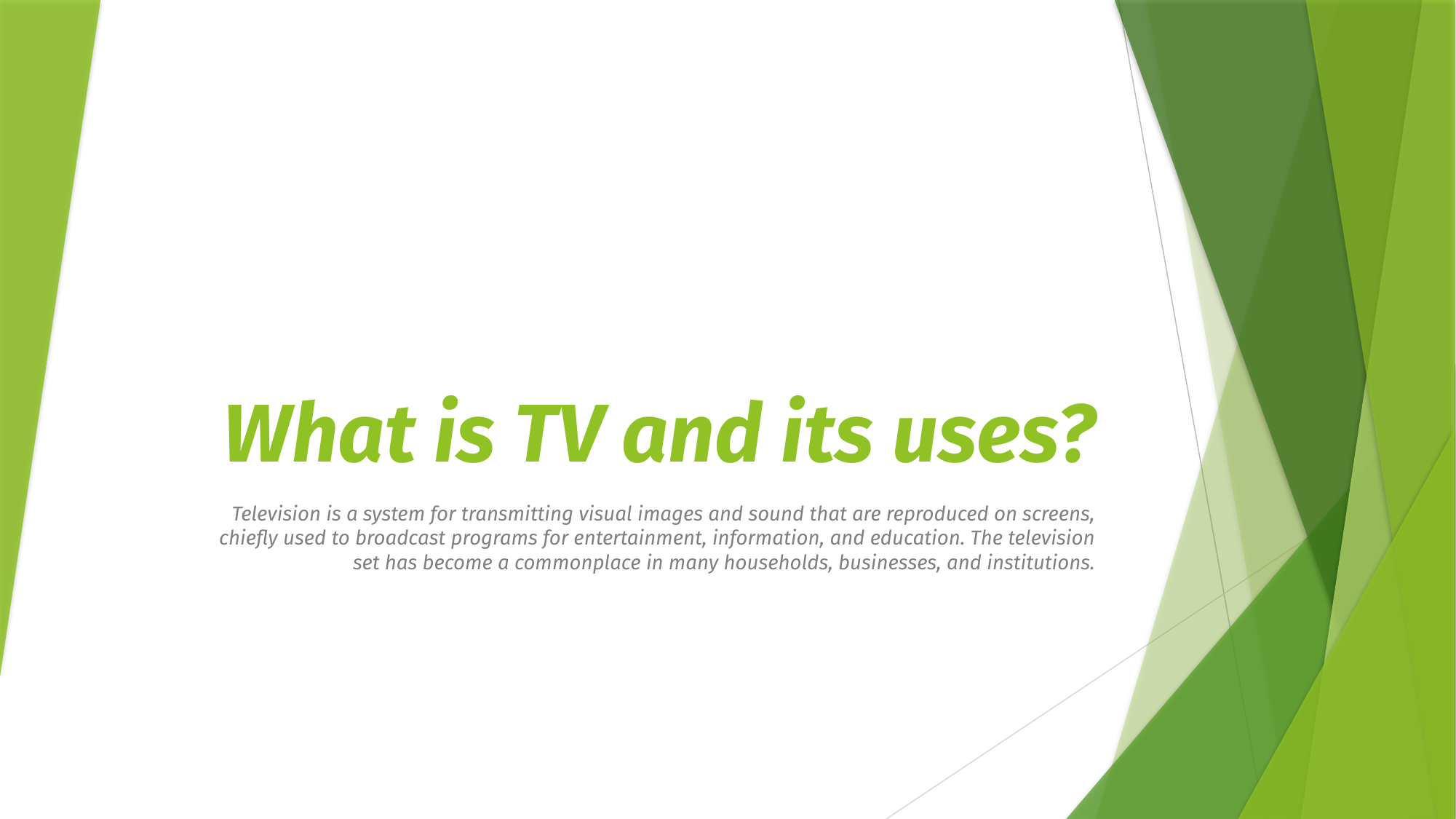

# What is TV and its uses?

Television is a system for transmitting visual images and sound that are reproduced on screens, chiefly used to broadcast programs for entertainment, information, and education. The television set has become a commonplace in many households, businesses, and institutions.